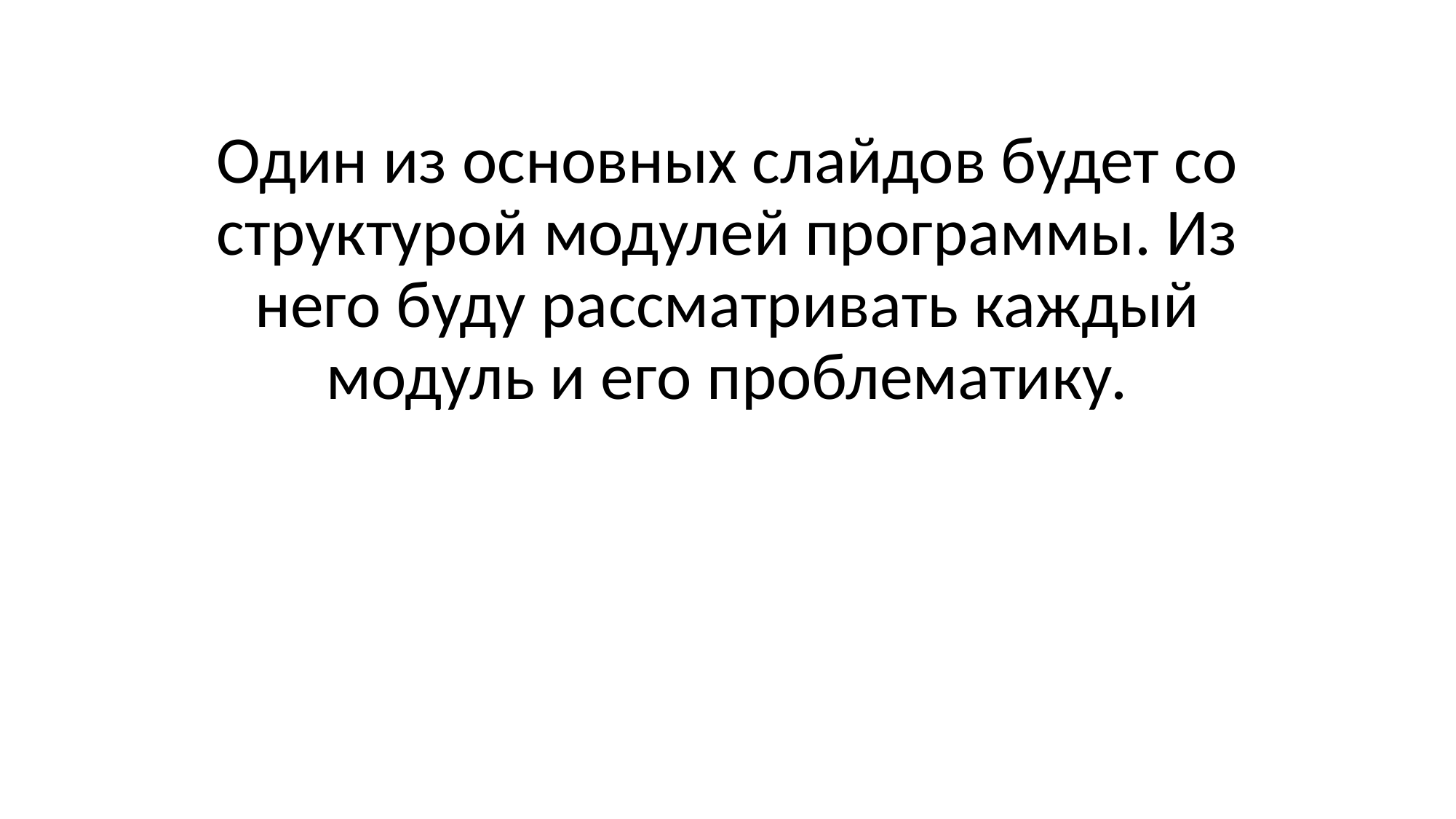

# Один из основных слайдов будет со структурой модулей программы. Из него буду рассматривать каждый модуль и его проблематику.